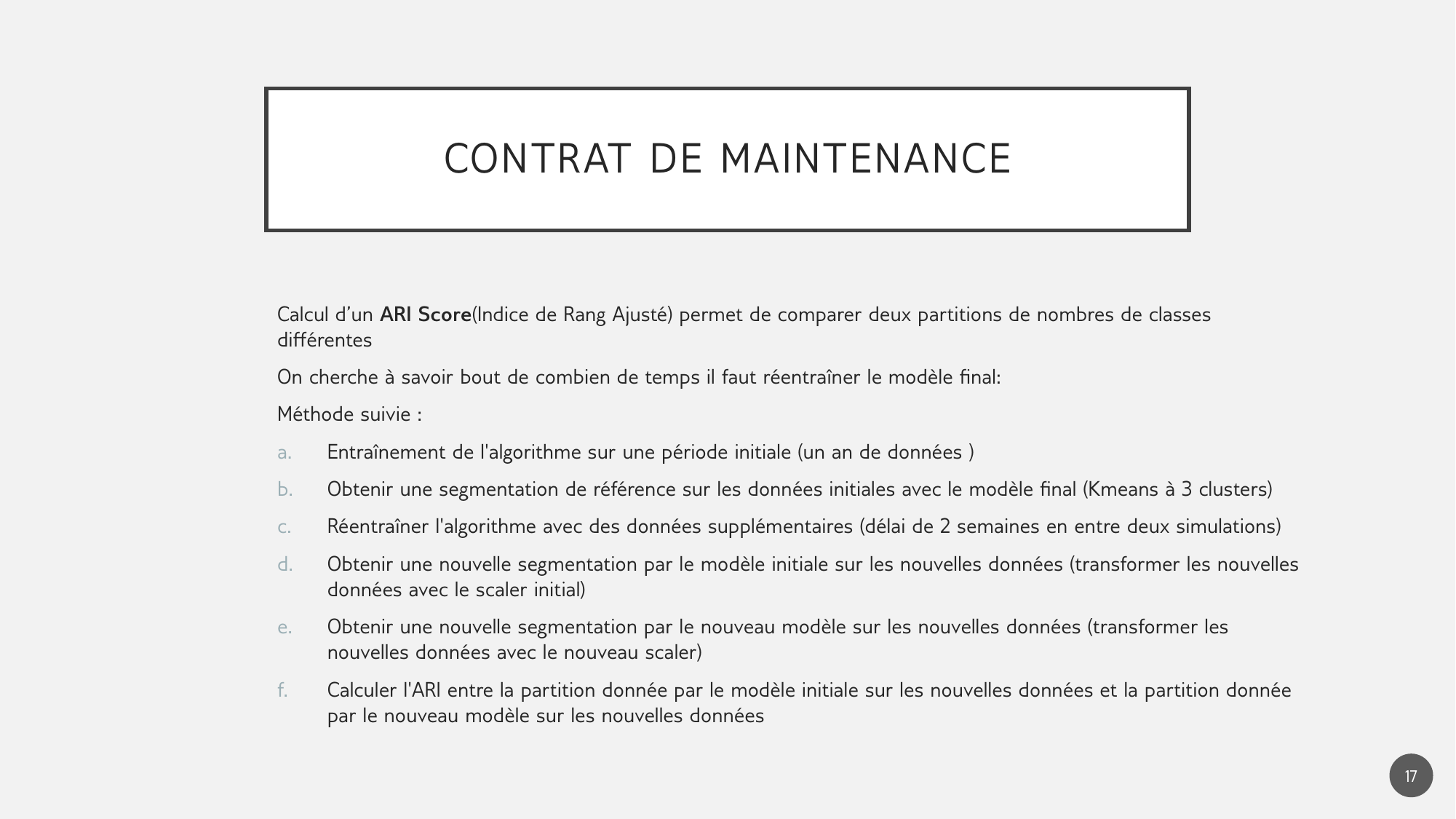

# Contrat de maintenance
Calcul d’un ARI Score(Indice de Rang Ajusté) permet de comparer deux partitions de nombres de classes différentes
On cherche à savoir bout de combien de temps il faut réentraîner le modèle final:
Méthode suivie :
Entraînement de l'algorithme sur une période initiale (un an de données )
Obtenir une segmentation de référence sur les données initiales avec le modèle final (Kmeans à 3 clusters)
Réentraîner l'algorithme avec des données supplémentaires (délai de 2 semaines en entre deux simulations)
Obtenir une nouvelle segmentation par le modèle initiale sur les nouvelles données (transformer les nouvelles données avec le scaler initial)
Obtenir une nouvelle segmentation par le nouveau modèle sur les nouvelles données (transformer les nouvelles données avec le nouveau scaler)
Calculer l'ARI entre la partition donnée par le modèle initiale sur les nouvelles données et la partition donnée par le nouveau modèle sur les nouvelles données
17